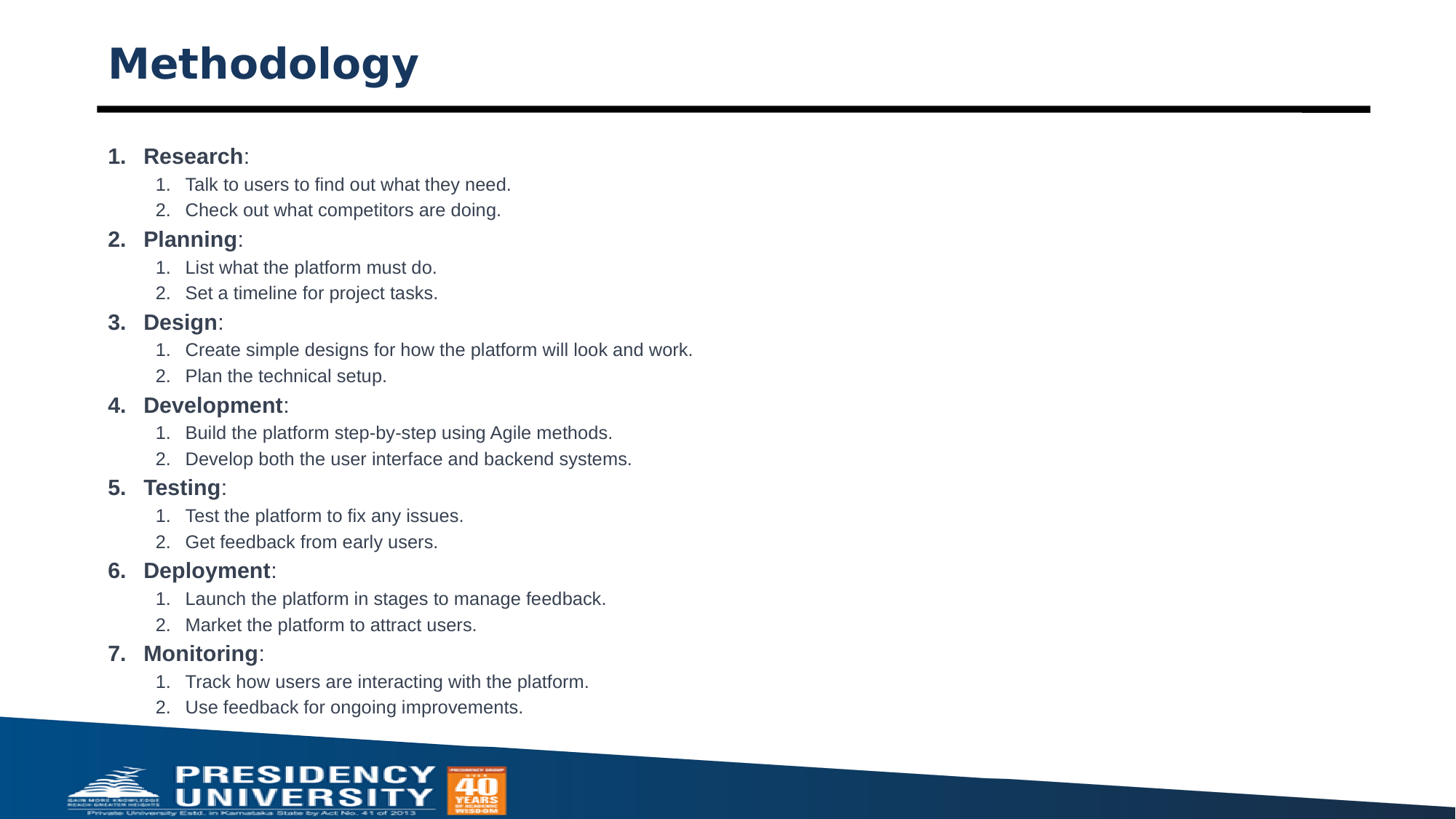

# Methodology
Research:
Talk to users to find out what they need.
Check out what competitors are doing.
Planning:
List what the platform must do.
Set a timeline for project tasks.
Design:
Create simple designs for how the platform will look and work.
Plan the technical setup.
Development:
Build the platform step-by-step using Agile methods.
Develop both the user interface and backend systems.
Testing:
Test the platform to fix any issues.
Get feedback from early users.
Deployment:
Launch the platform in stages to manage feedback.
Market the platform to attract users.
Monitoring:
Track how users are interacting with the platform.
Use feedback for ongoing improvements.